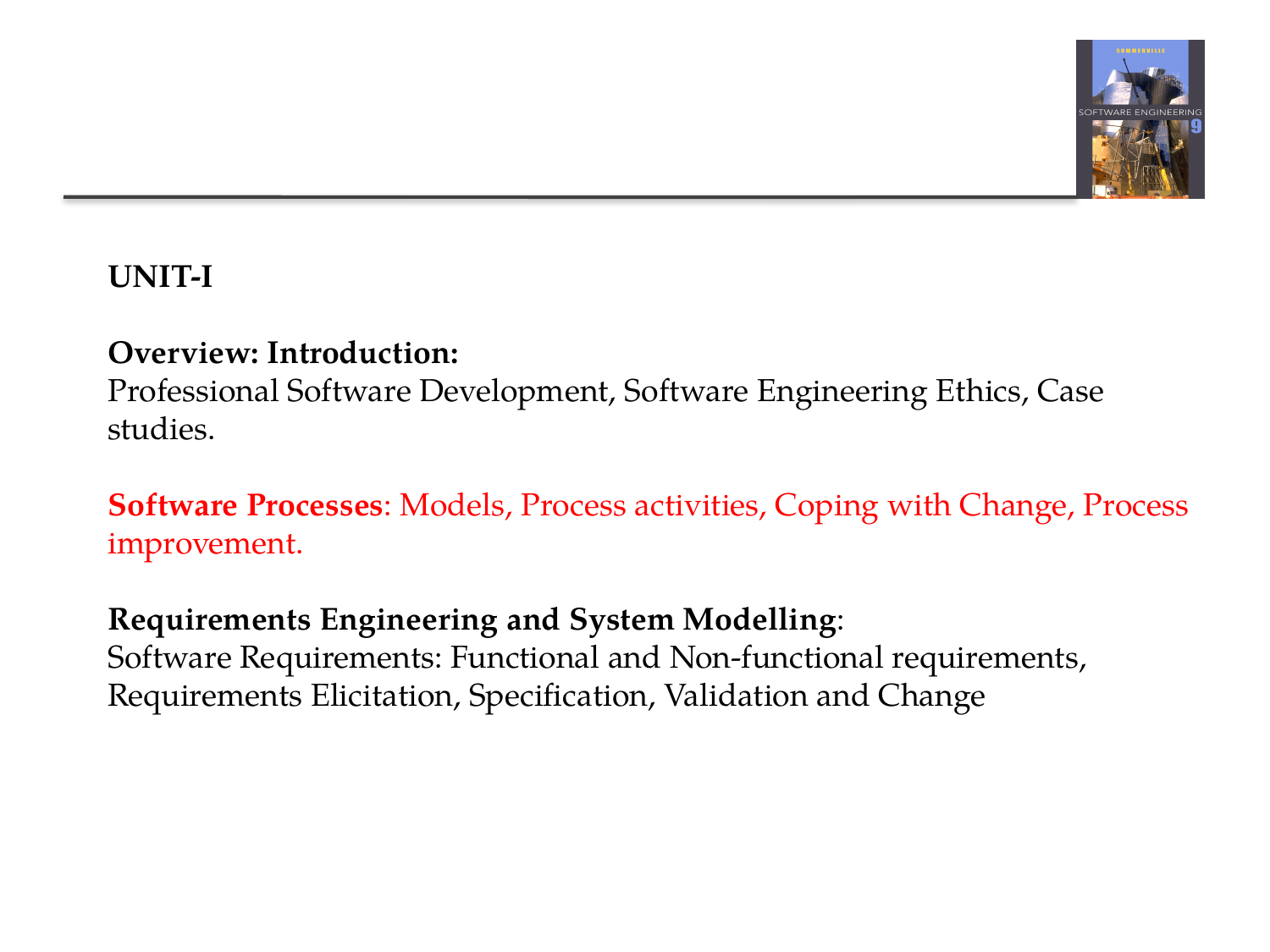

# UNIT-I Overview: Introduction: Professional Software Development, Software Engineering Ethics, Case studies. Software Processes: Models, Process activities, Coping with Change, Process improvement. Requirements Engineering and System Modelling: Software Requirements: Functional and Non-functional requirements, Requirements Elicitation, Specification, Validation and Change